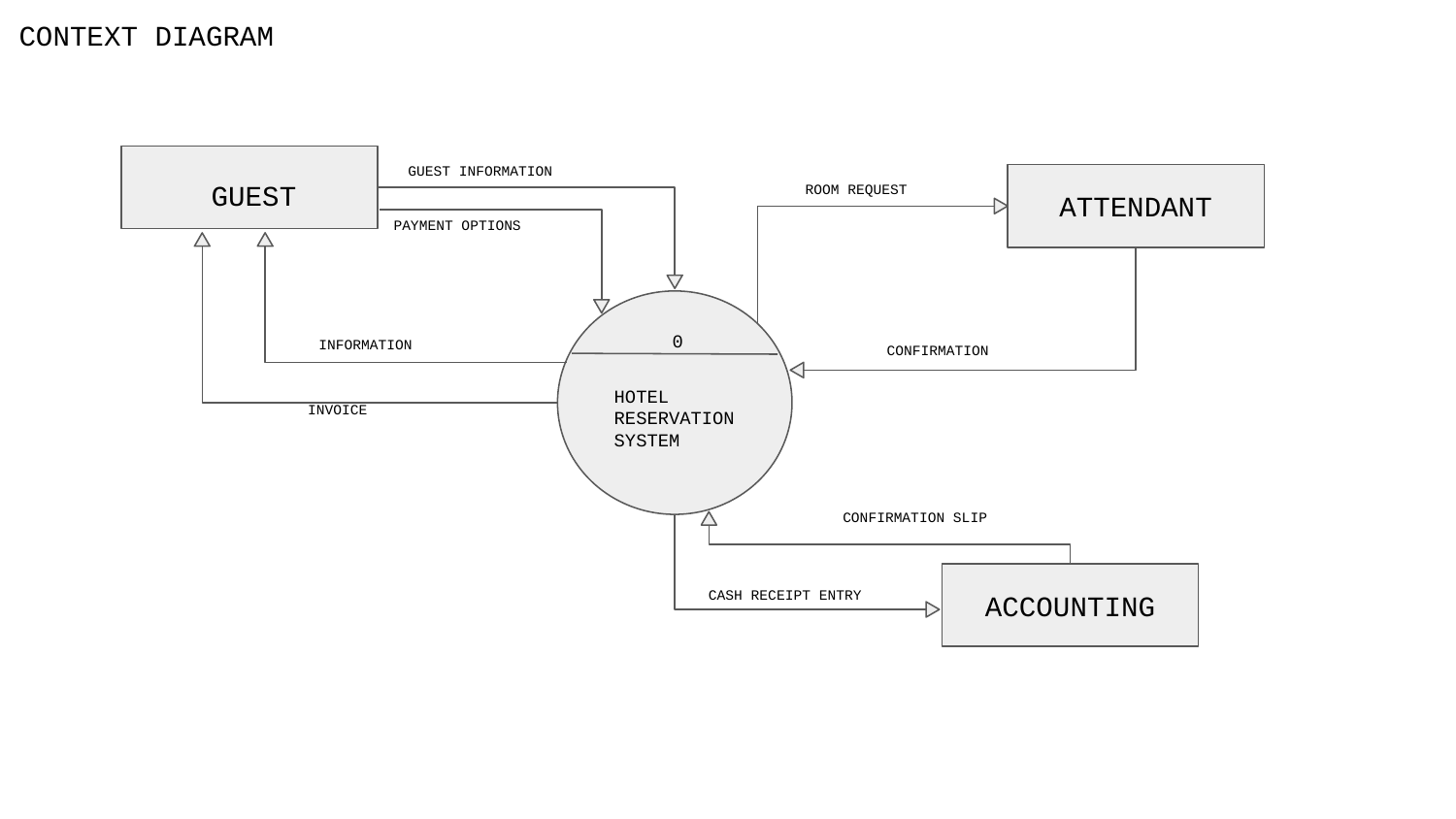

CONTEXT DIAGRAM

 GUEST
GUEST INFORMATION
 GUEST
ATTENDANT
ROOM REQUEST

PAYMENT OPTIONS

0
INFORMATION
CONFIRMATION

HOTEL
RESERVATION
SYSTEM
INVOICE
CONFIRMATION SLIP

ACCOUNTING
CASH RECEIPT ENTRY